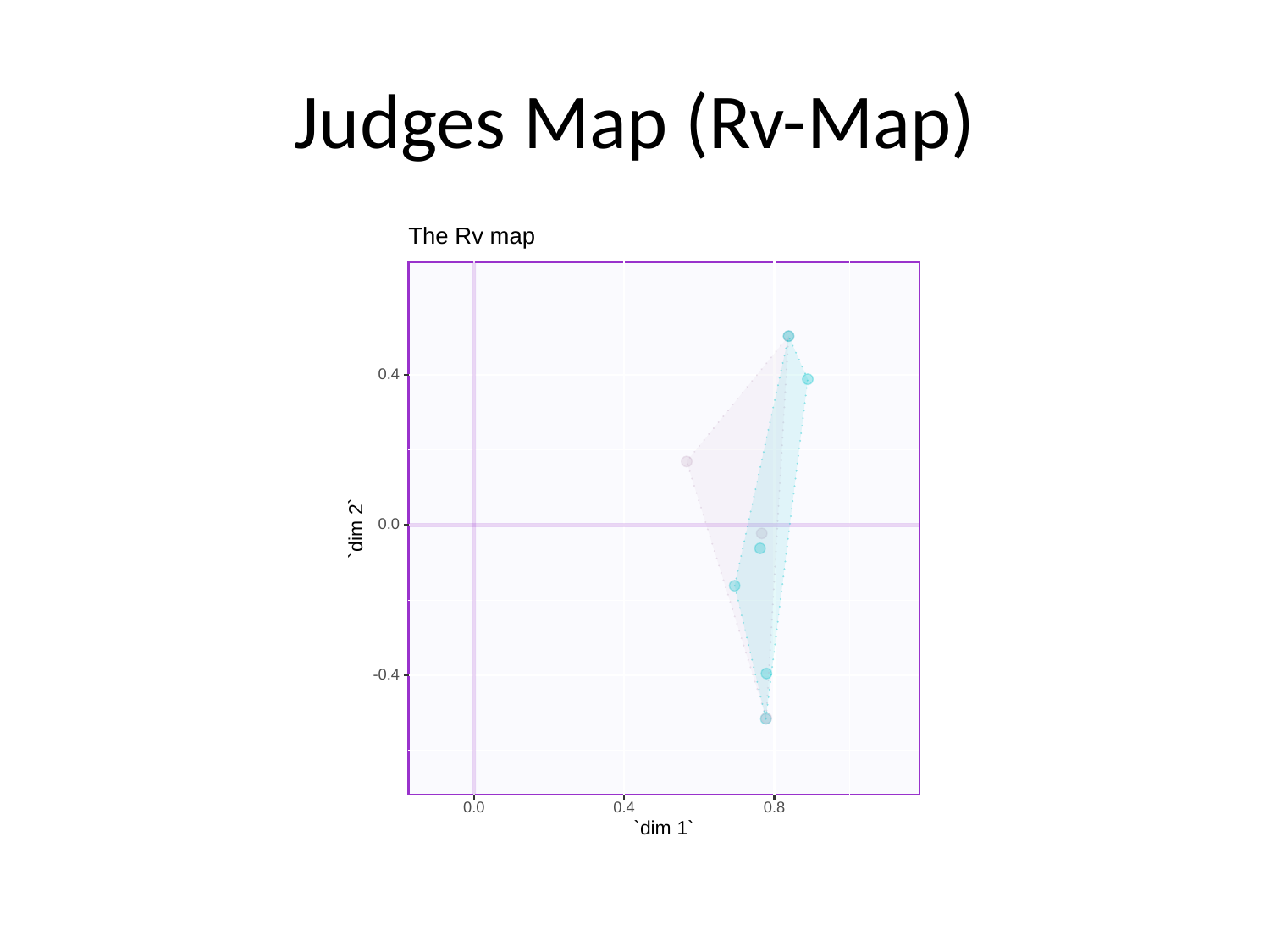

# Judges Map (Rv-Map)

The Rv map

0.4

0.0
`dim 2`

-0.4

0.0
0.4
0.8
`dim 1`